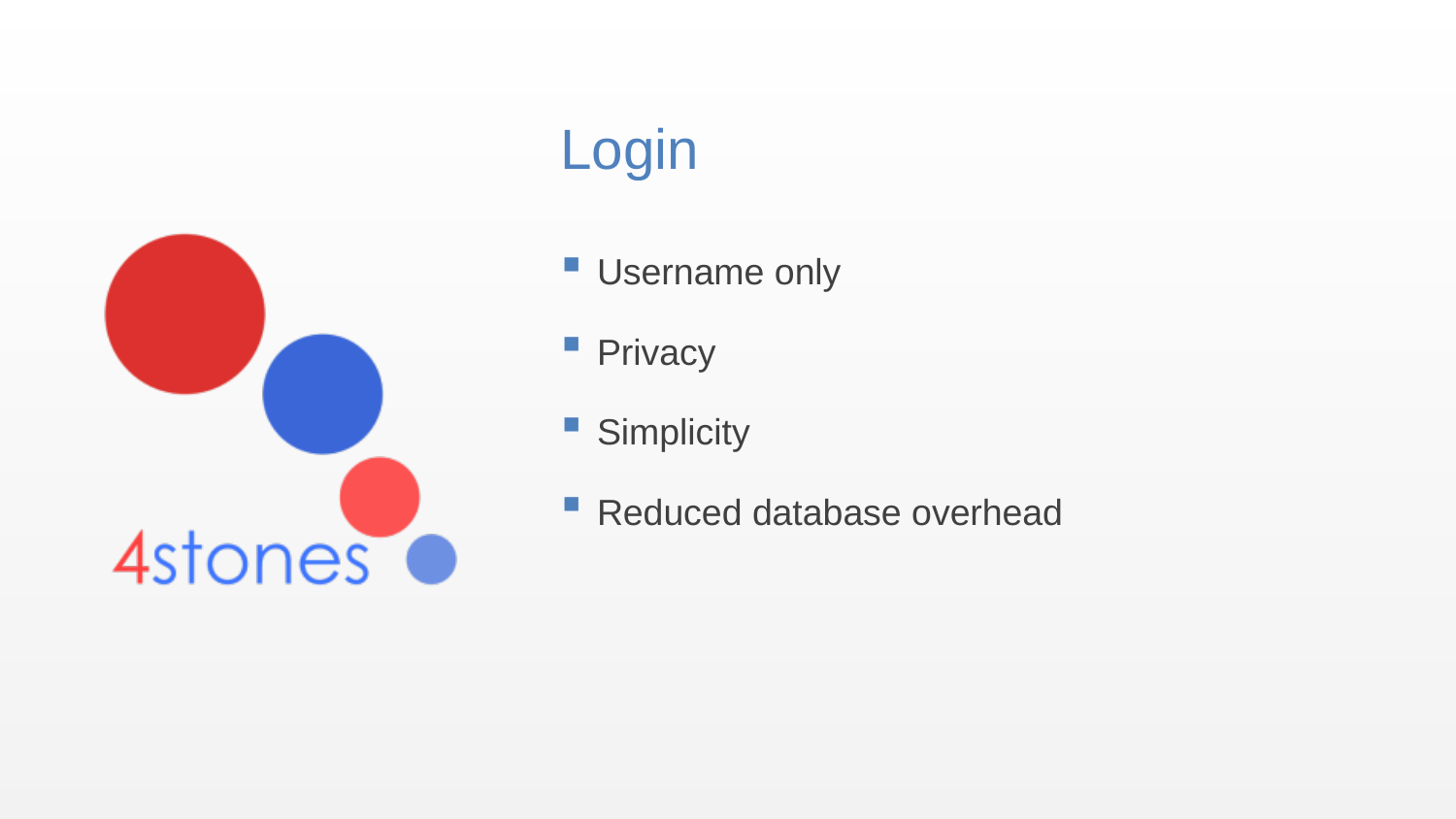

# Login
Username only
Privacy
Simplicity
Reduced database overhead